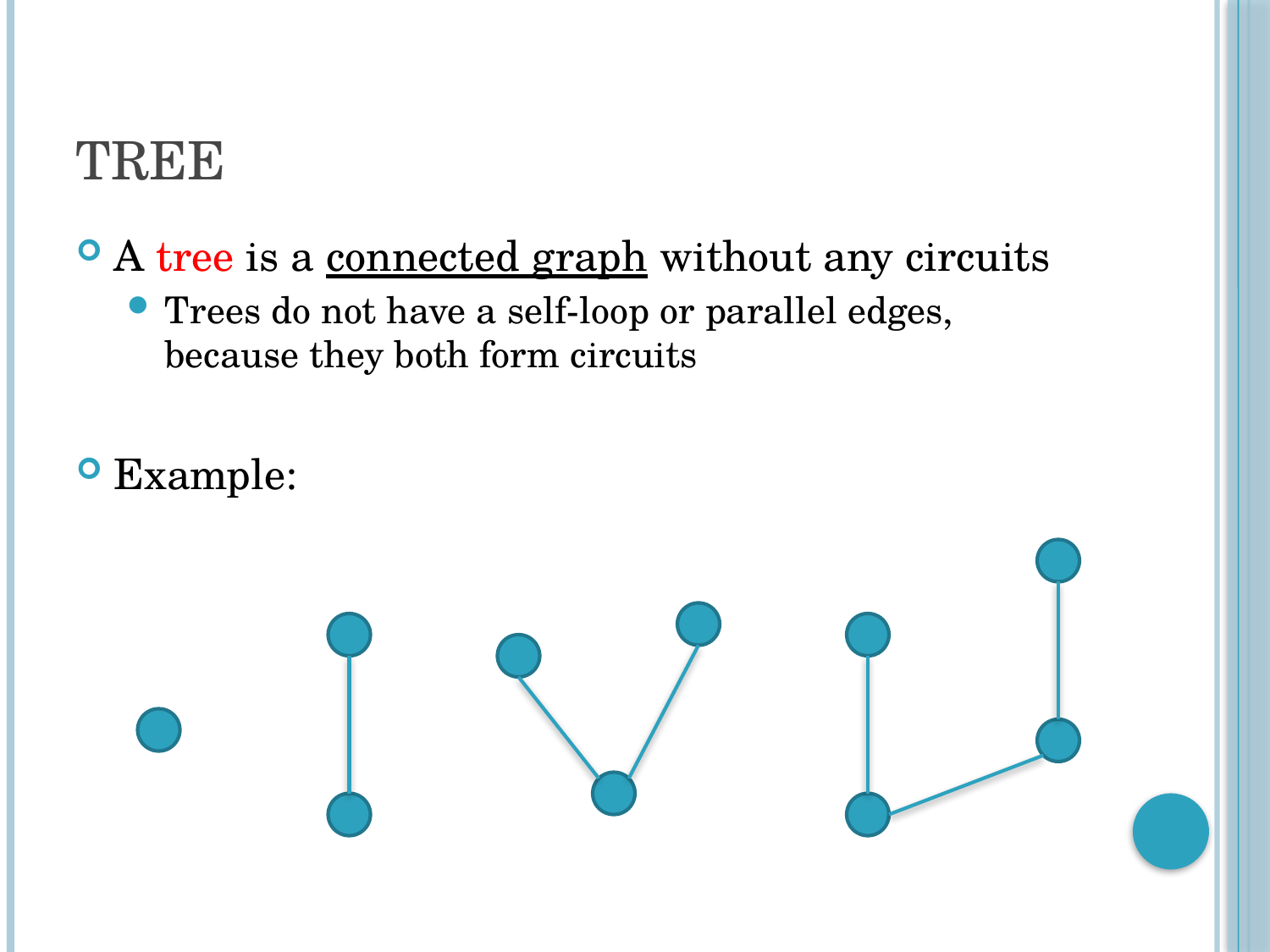

# Tree
A tree is a connected graph without any circuits
Trees do not have a self-loop or parallel edges, because they both form circuits

Example: